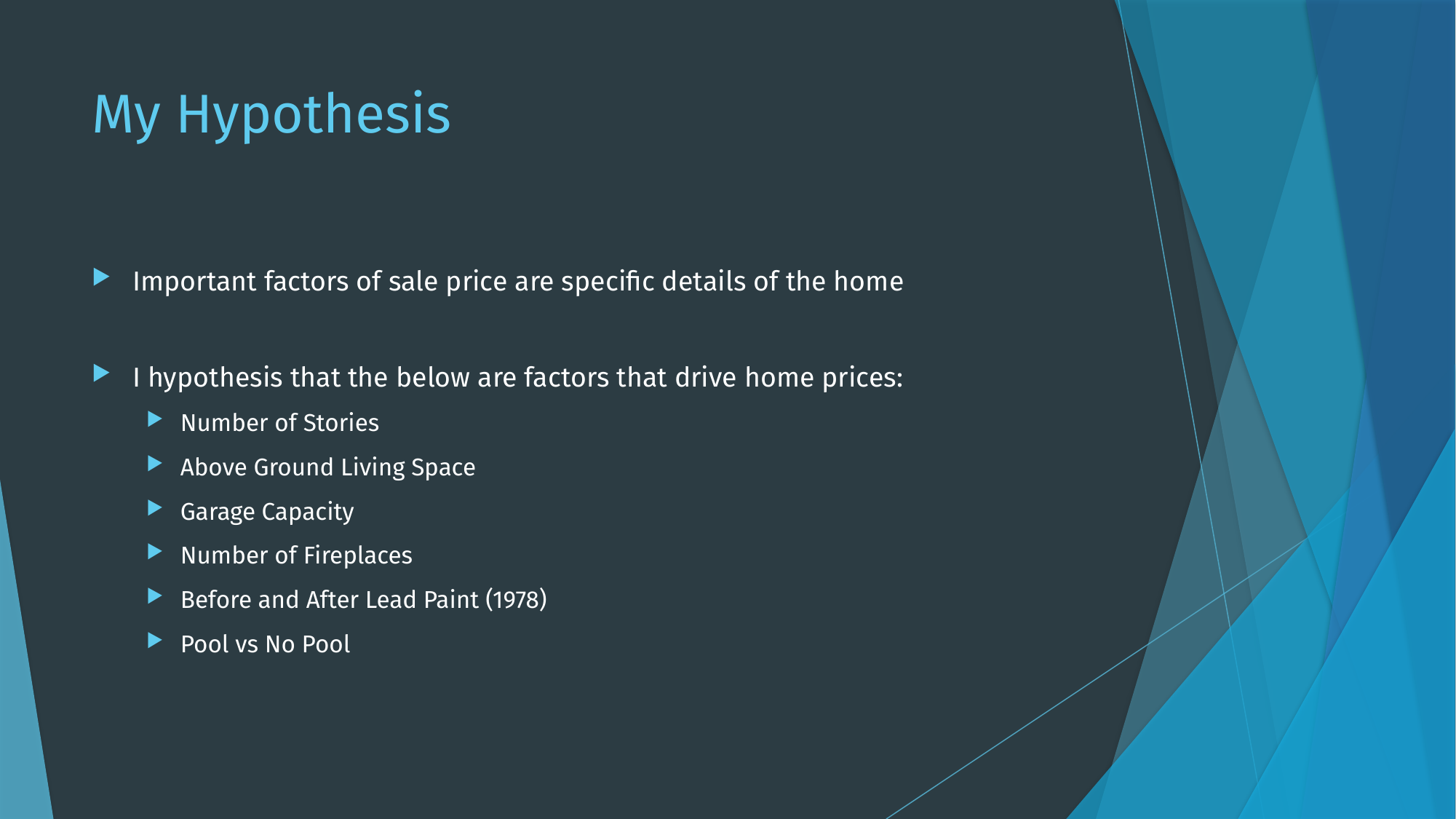

# My Hypothesis
Important factors of sale price are specific details of the home

I hypothesis that the below are factors that drive home prices:
Number of Stories
Above Ground Living Space
Garage Capacity
Number of Fireplaces
Before and After Lead Paint (1978)
Pool vs No Pool